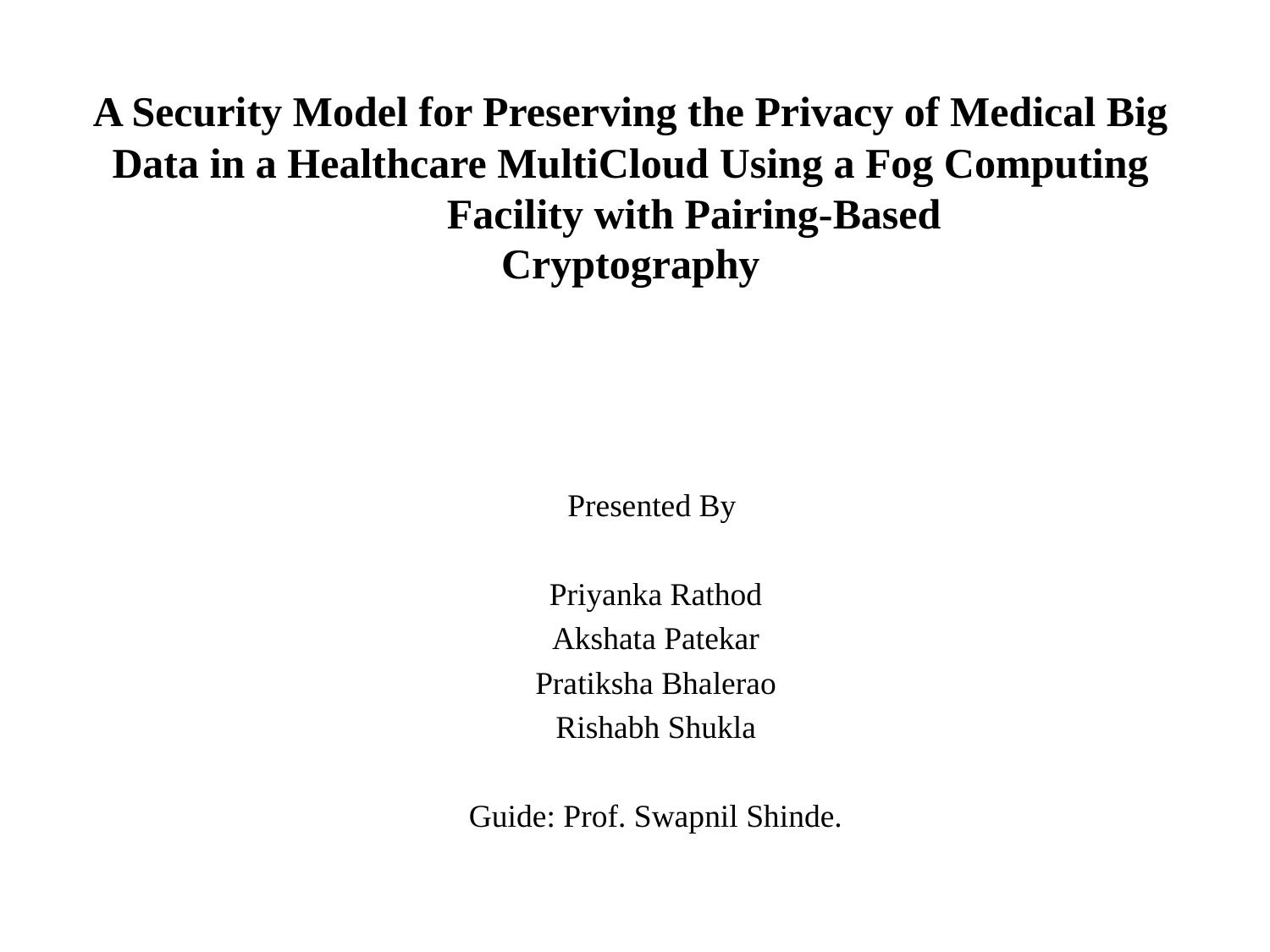

# A Security Model for Preserving the Privacy of Medical Big Data in a Healthcare MultiCloud Using a Fog Computing	Facility with Pairing-Based Cryptography
Presented By

Priyanka Rathod
Akshata Patekar
Pratiksha Bhalerao
Rishabh Shukla

Guide: Prof. Swapnil Shinde.